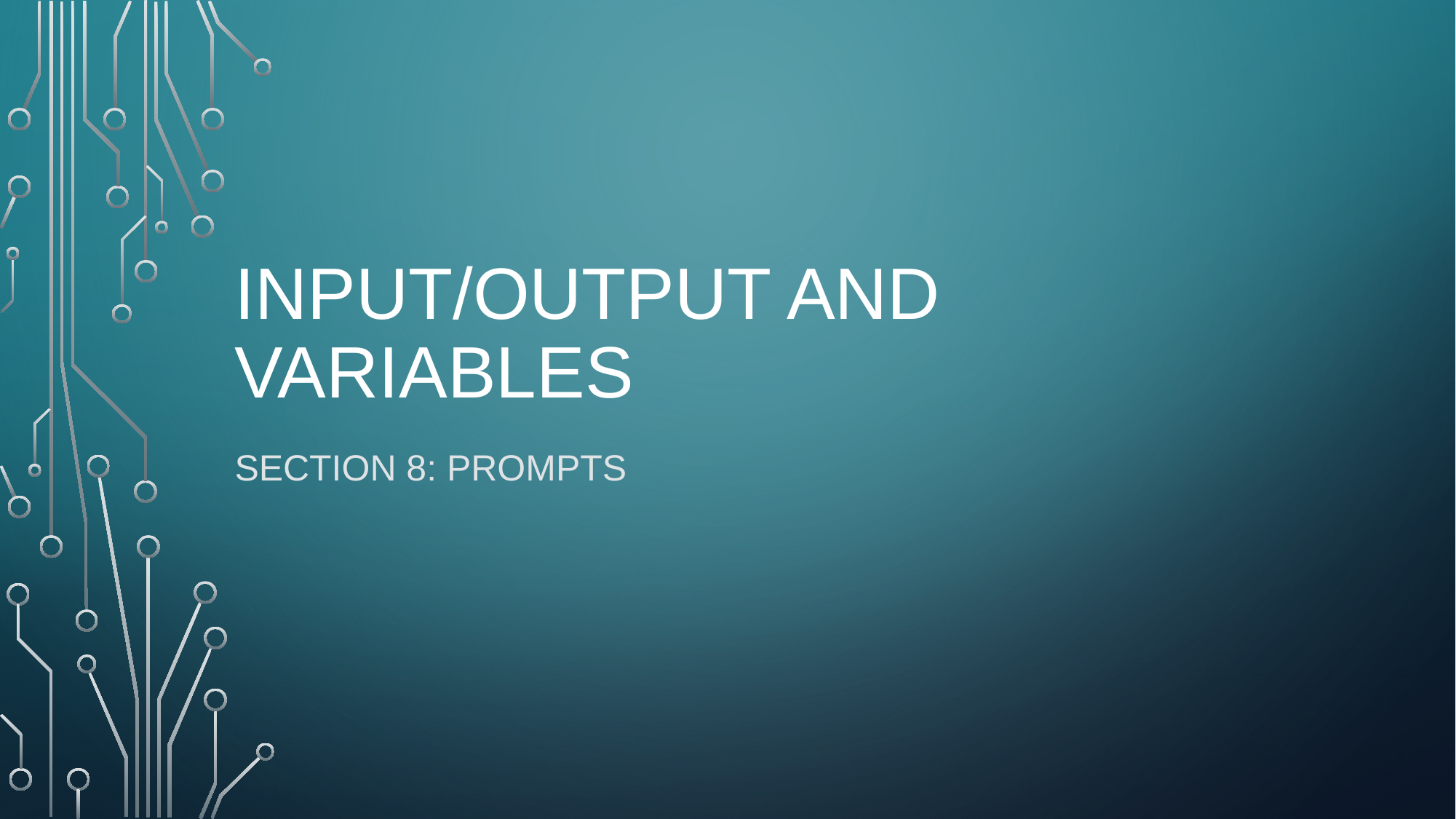

# Input/output and variables
Section 8: prompts